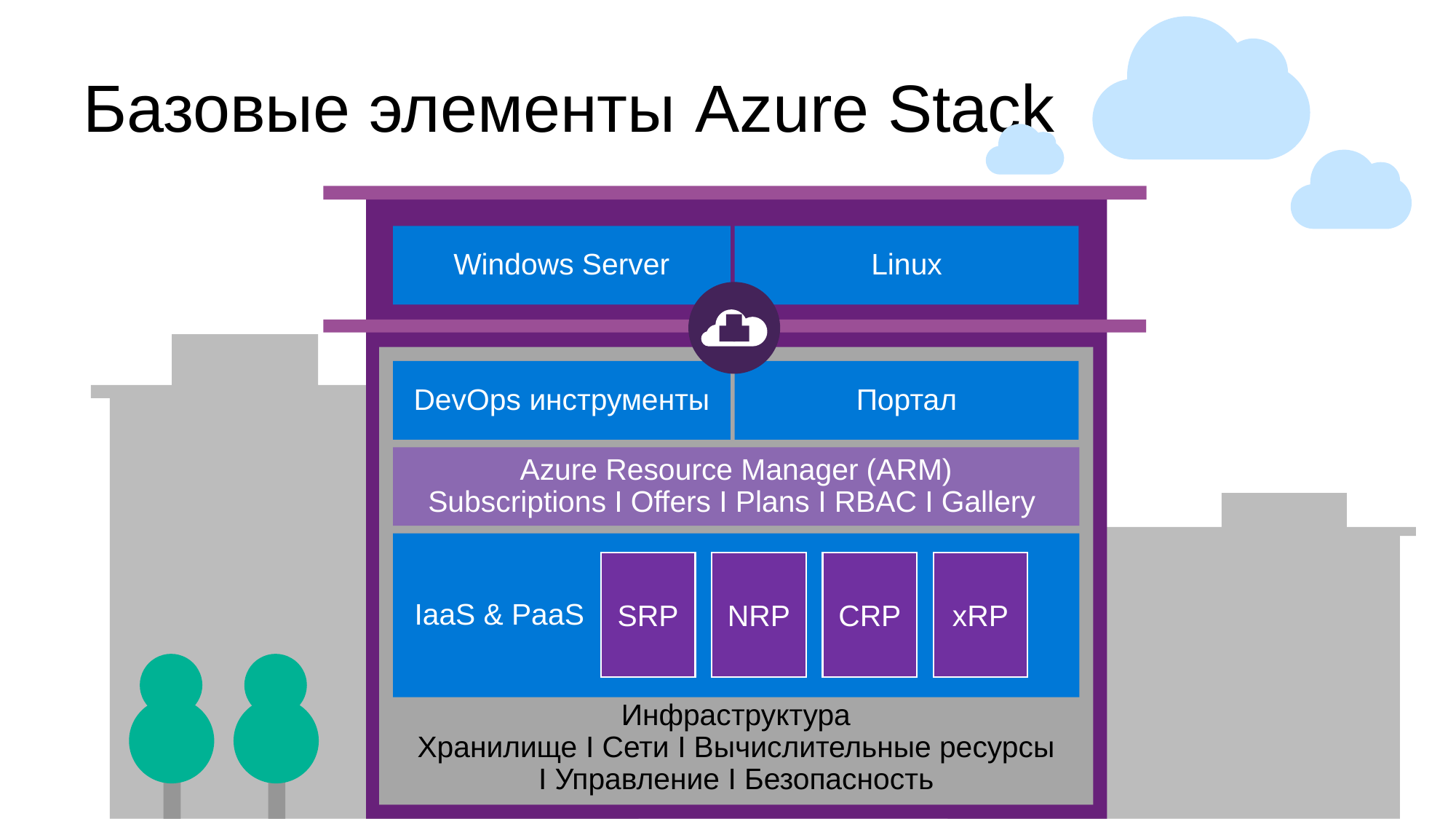

Windows Server
Linux

DevOps инструменты
Портал

DevOps Tools
(Azure SDK, PS, x-plat CLI, Visual Studio)
Azure Resource Manager (ARM)
Subscriptions I Offers I Plans I RBAC I Gallery

IaaS & PaaS
xRP
SRP
NRP
CRP

Инфраструктура
Хранилище I Сети I Вычислительные ресурсы I Управление I Безопасность

# Базовые элементы Azure Stack